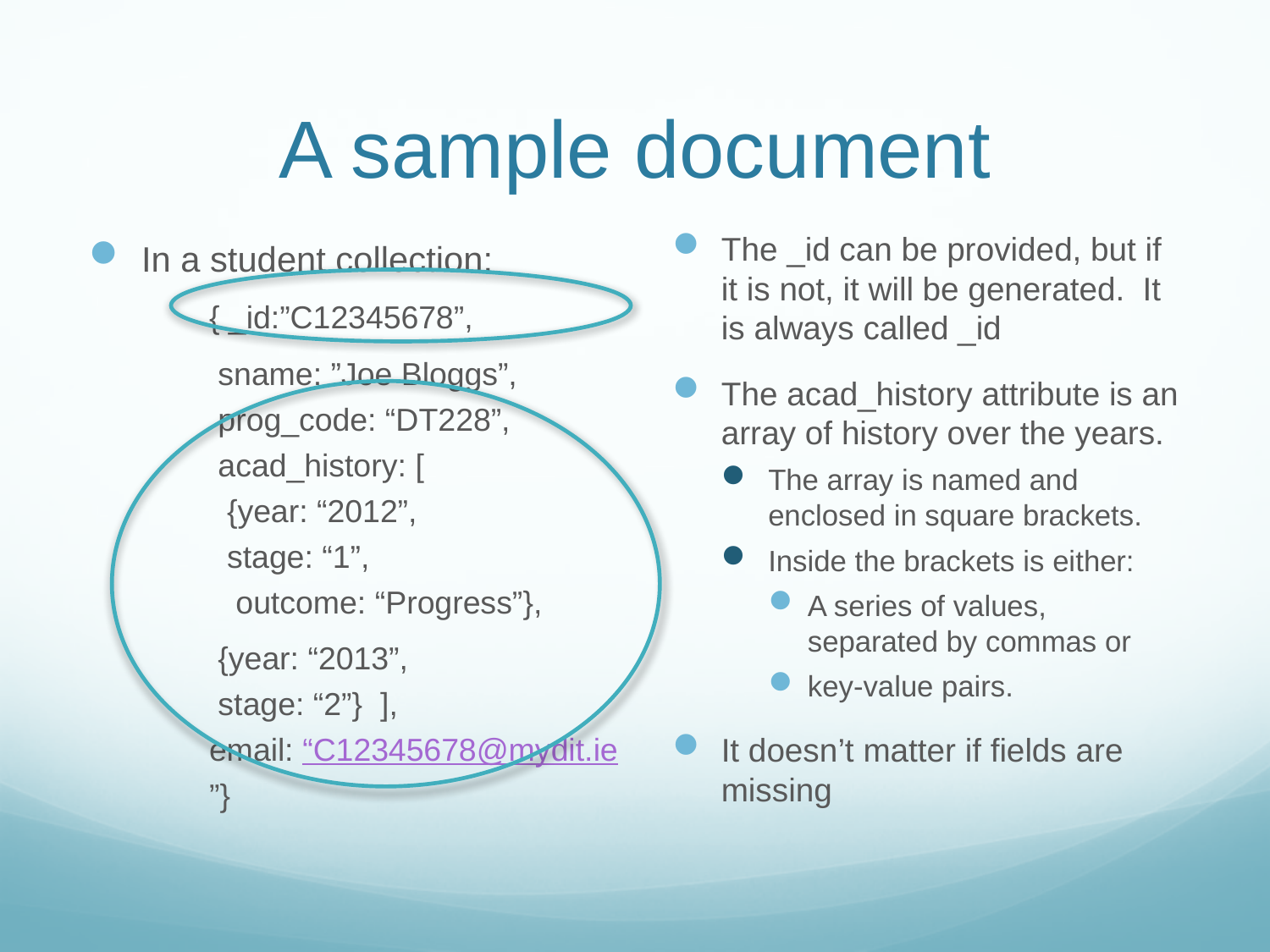

# A sample document
In a student collection:
{ _id:”C12345678”,
 sname: ”Joe Bloggs”,
 prog_code: “DT228”,
 acad_history: [
  {year: “2012”,
  stage: “1”,
   outcome: “Progress”},
 {year: “2013”,
 stage: “2”}  ],
email: “C12345678@mydit.ie”}
The _id can be provided, but if it is not, it will be generated.  It is always called _id
The acad_history attribute is an array of history over the years.
The array is named and enclosed in square brackets.
Inside the brackets is either:
A series of values, separated by commas or
key-value pairs.
It doesn’t matter if fields are missing